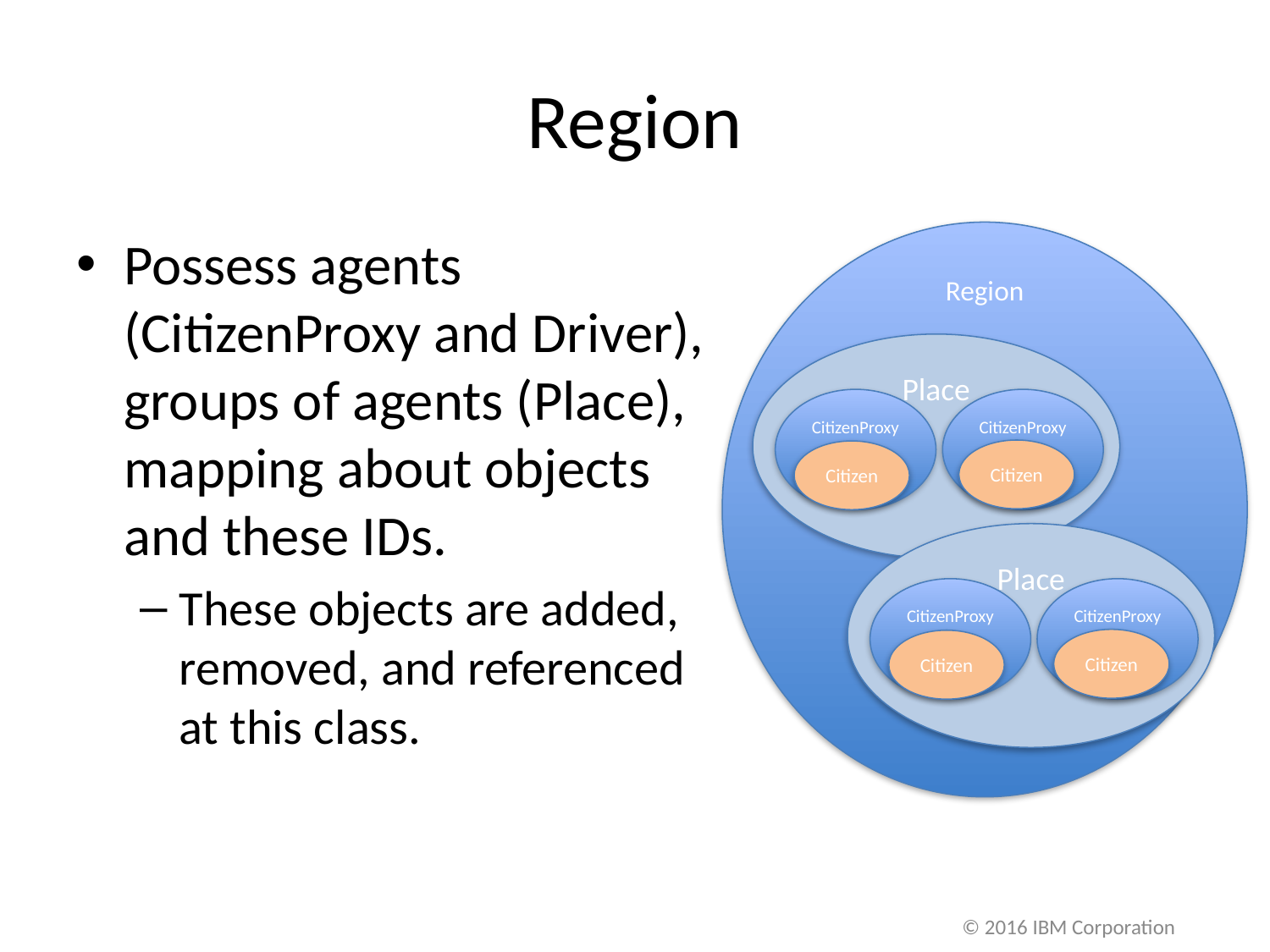

# Region
Possess agents (CitizenProxy and Driver), groups of agents (Place), mapping about objects and these IDs.
These objects are added, removed, and referenced at this class.
Region

Place

CitizenProxy

CitizenProxy

Citizen
Citizen
Place

CitizenProxy

CitizenProxy

Citizen
Citizen
© 2016 IBM Corporation